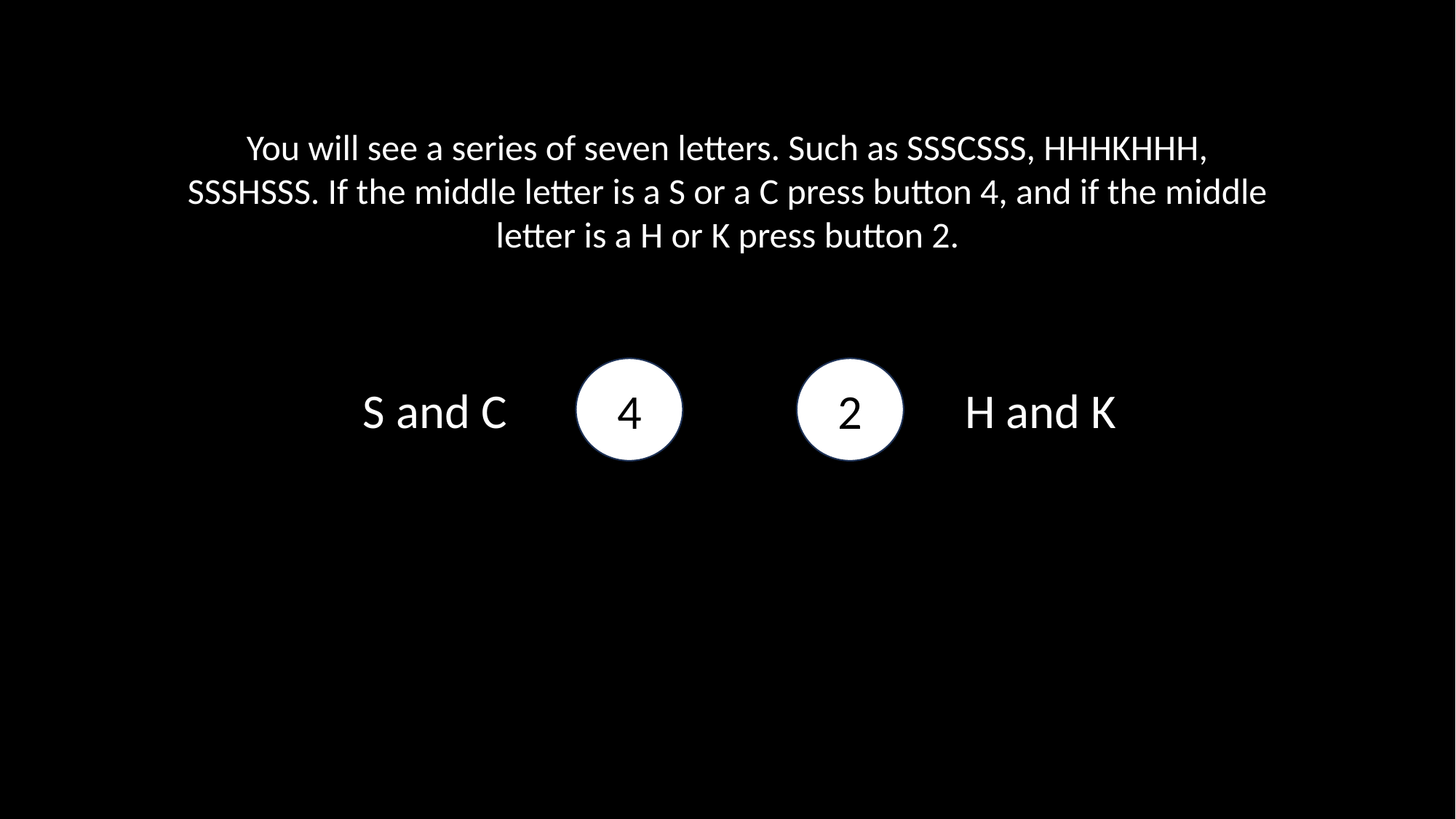

You will see a series of seven letters. Such as SSSCSSS, HHHKHHH, SSSHSSS. If the middle letter is a S or a C press button 4, and if the middle letter is a H or K press button 2.
4
2
S and C
H and K